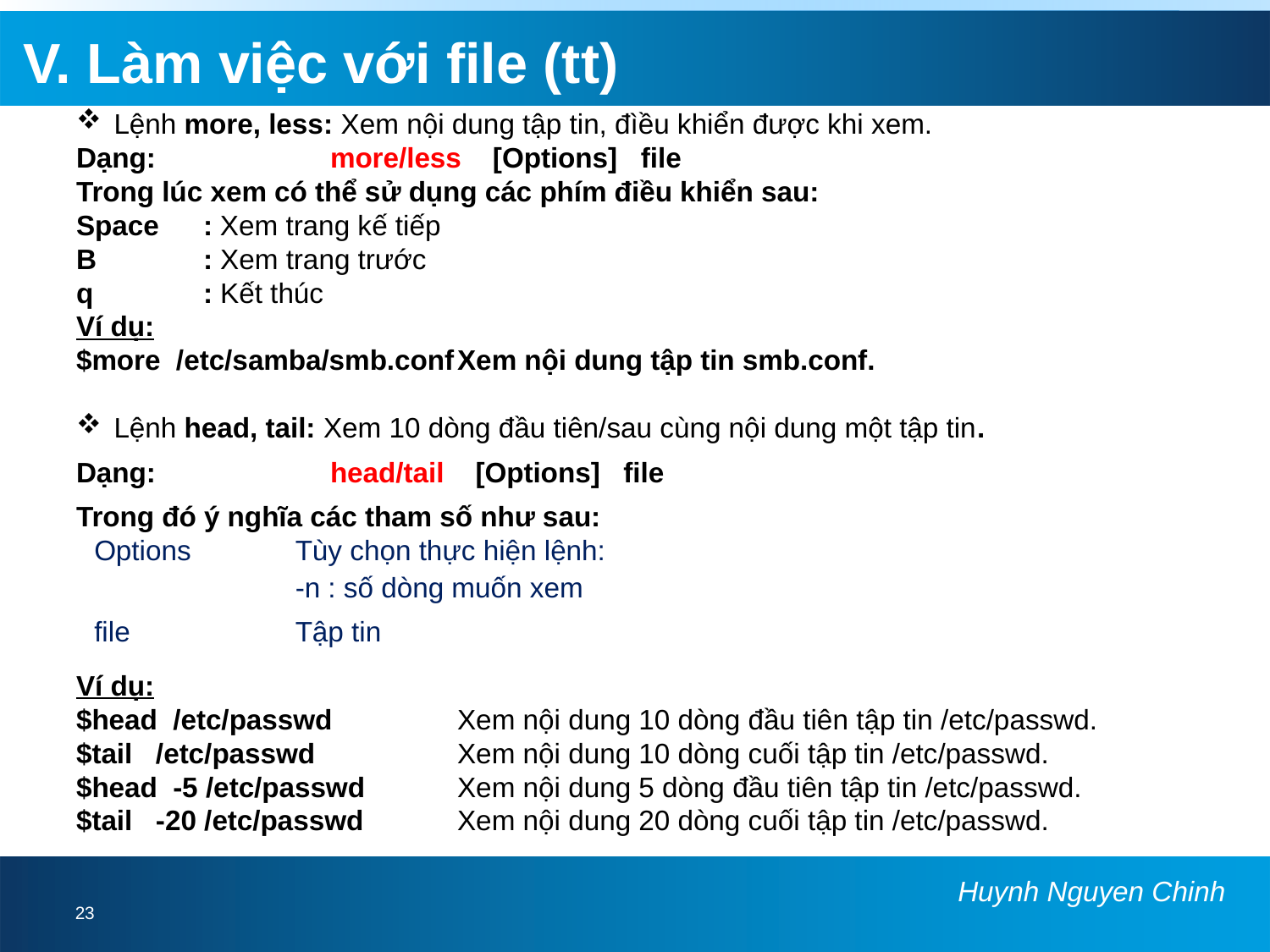

V. Làm việc với file (tt)
 Lệnh more, less: Xem nội dung tập tin, đìều khiển được khi xem.
Dạng:		more/less    [Options]   file
Trong lúc xem có thể sử dụng các phím điều khiển sau:
Space	: Xem trang kế tiếp
B	: Xem trang trước
q	: Kết thúc
Ví dụ:
$more  /etc/samba/smb.conf	Xem nội dung tập tin smb.conf.

 Lệnh head, tail: Xem 10 dòng đầu tiên/sau cùng nội dung một tập tin.
Dạng:		head/tail    [Options]   file
Trong đó ý nghĩa các tham số như sau:

Ví dụ:
$head  /etc/passwd	Xem nội dung 10 dòng đầu tiên tập tin /etc/passwd.
$tail   /etc/passwd		Xem nội dung 10 dòng cuối tập tin /etc/passwd.
$head  -5 /etc/passwd	Xem nội dung 5 dòng đầu tiên tập tin /etc/passwd.
$tail   -20 /etc/passwd	Xem nội dung 20 dòng cuối tập tin /etc/passwd.
| Options | Tùy chọn thực hiện lệnh: -n : số dòng muốn xem |
| --- | --- |
| file | Tập tin |